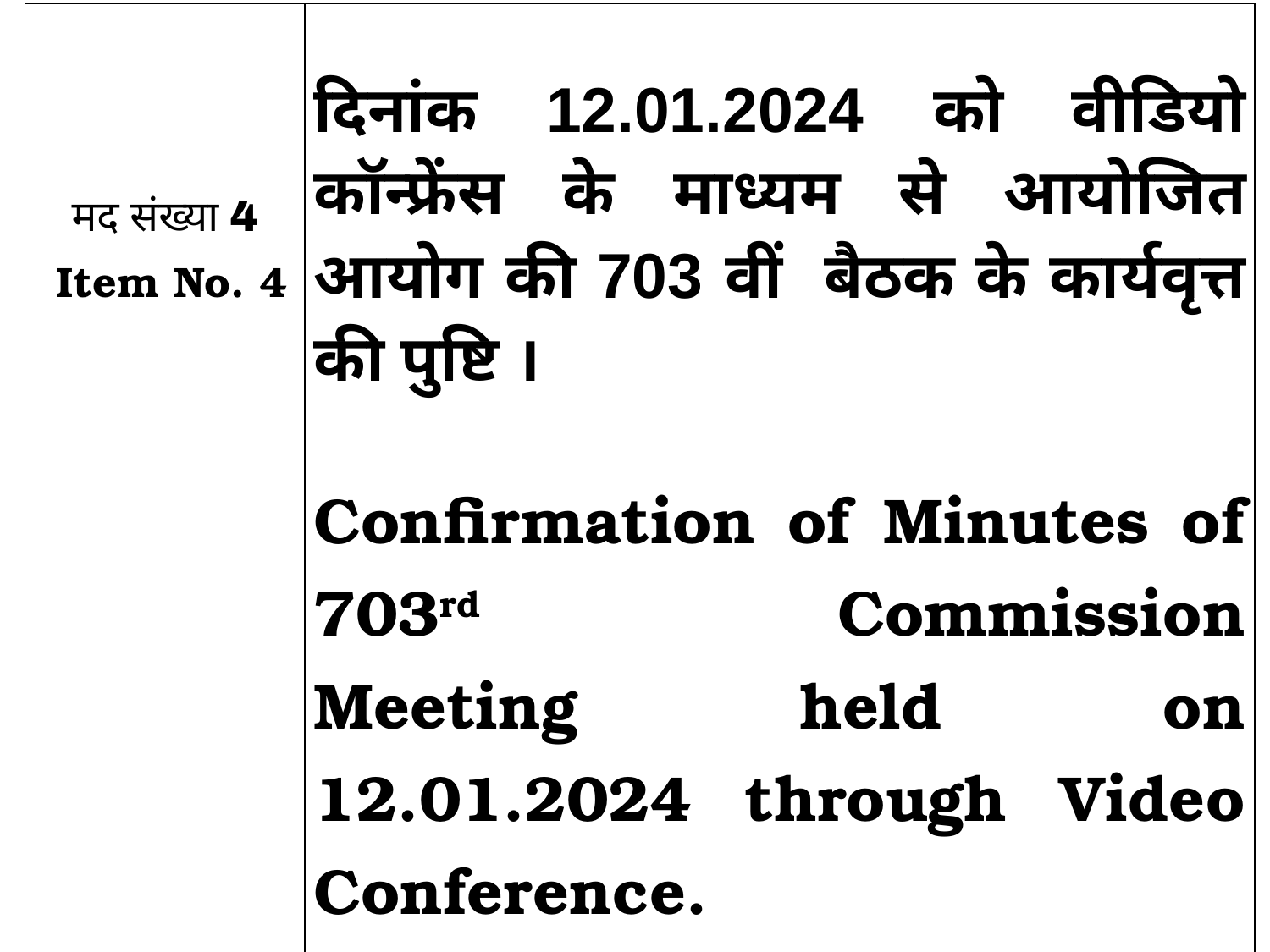

| मद संख्या 4 Item No. 4 | दिनांक 12.01.2024 को वीडियो कॉन्फ्रेंस के माध्यम से आयोजित आयोग की 703 वीं बैठक के कार्यवृत्त की पुष्टि ।   Confirmation of Minutes of 703rd Commission Meeting held on 12.01.2024 through Video Conference. |
| --- | --- |